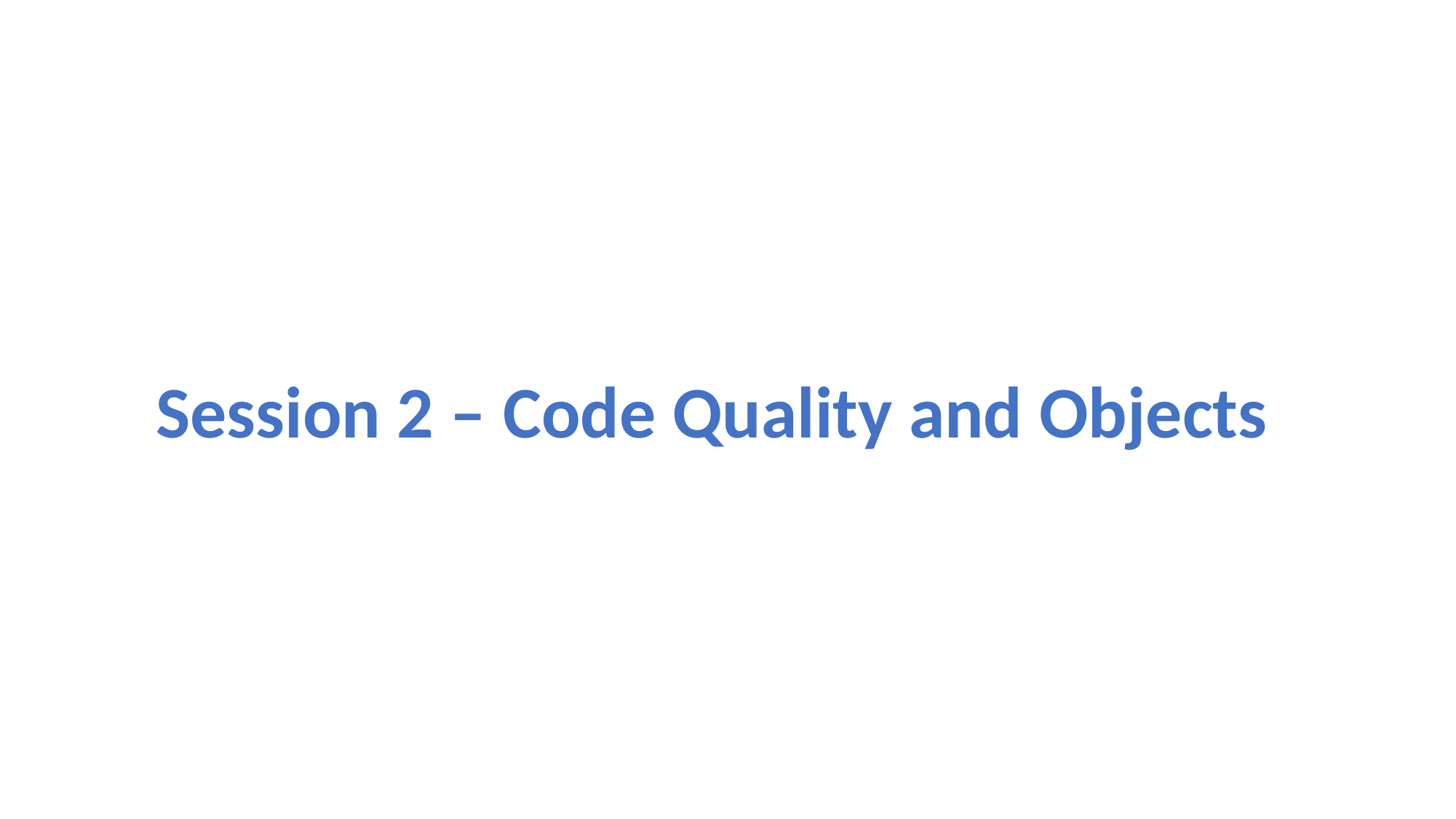

Session 2 – Code Quality and Objects